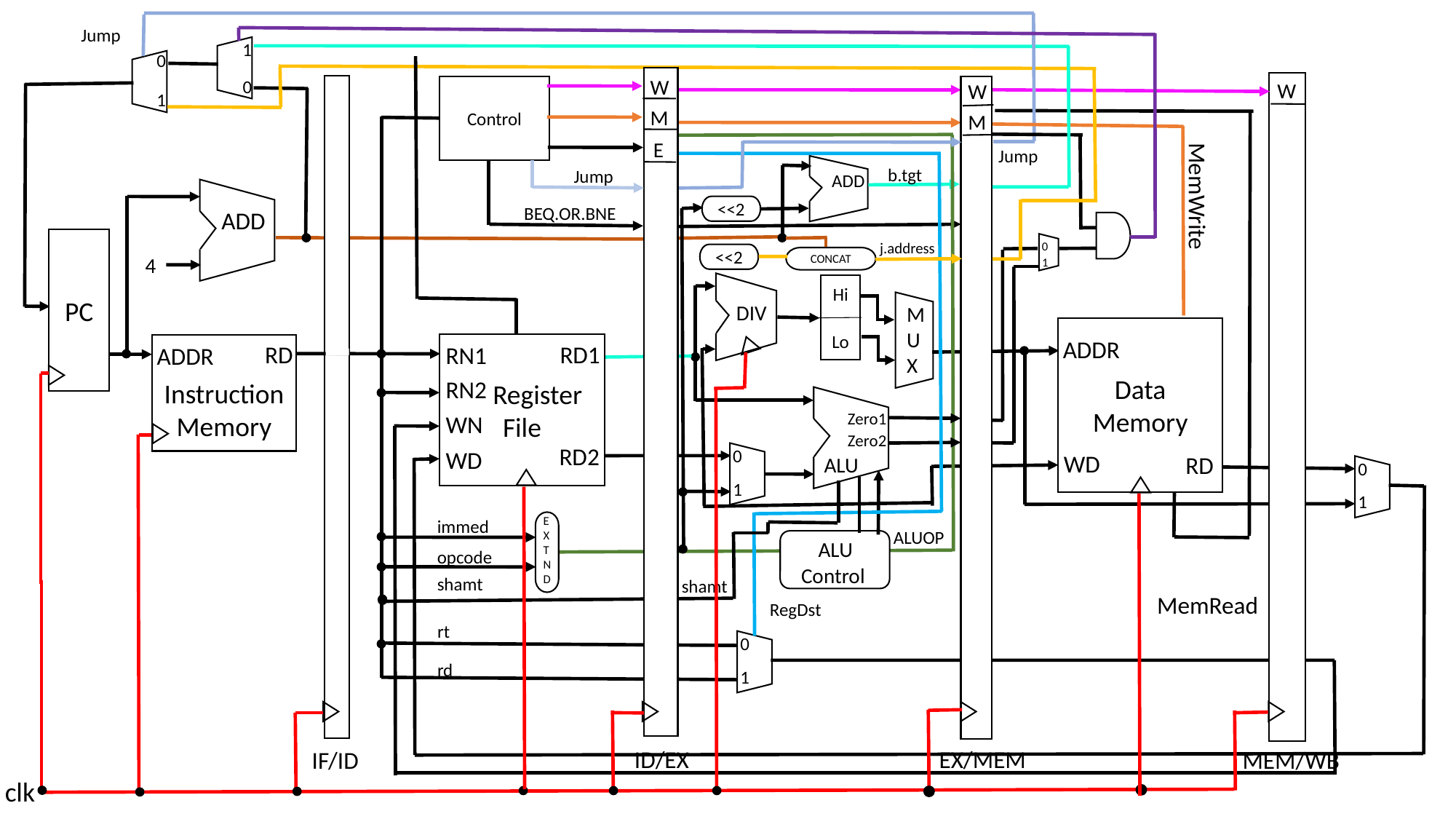

W

Jump
MemWrite

0

1
Data
Memory
ADDR

WD
RD
0

1
MemRead

MEM/WB

Jump
1
0

0

1

ADD
PC

4
RD

Instruction
Memory
ADDR

clk

W
Control
M
E
Jump
BEQ.OR.BNE
RD1
     Register
File
RN1

RN2

WN
RD2
WD

E
X
T
N
D
immed

opcode

shamt

rt

rd

IF/ID

W

M

b.tgt
ADD
<<2
j.address

<<2
CONCAT

Hi

Lo
DIV
M
U
X

Zero1
Zero2
0

1
ALU
ALUOP
   ALU
Control

RegDst
0

1

shamt
ID/EX
EX/MEM